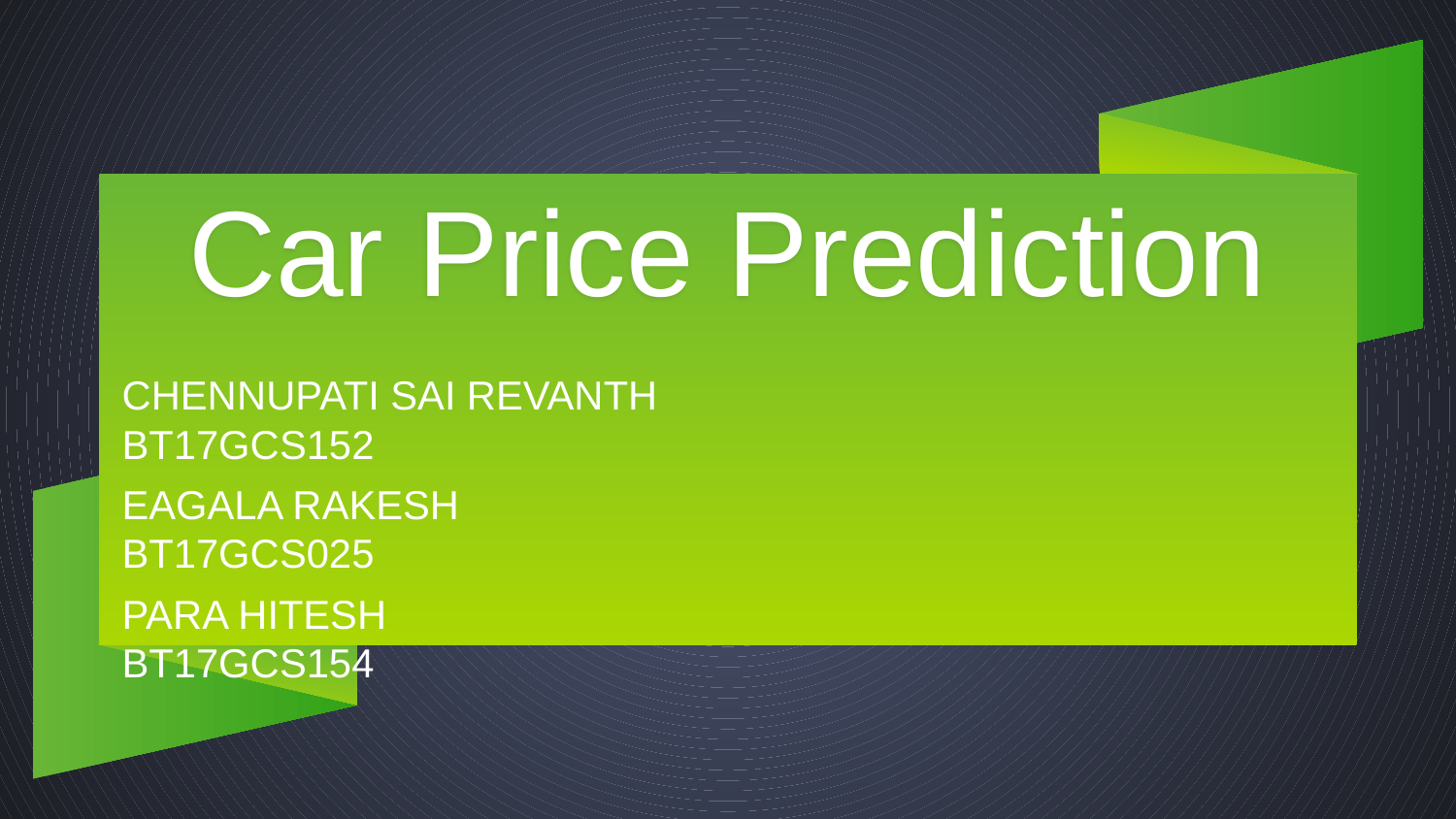

# Car Price Prediction
CHENNUPATI SAI REVANTH	BT17GCS152
EAGALA RAKESH		BT17GCS025
PARA HITESH			BT17GCS154